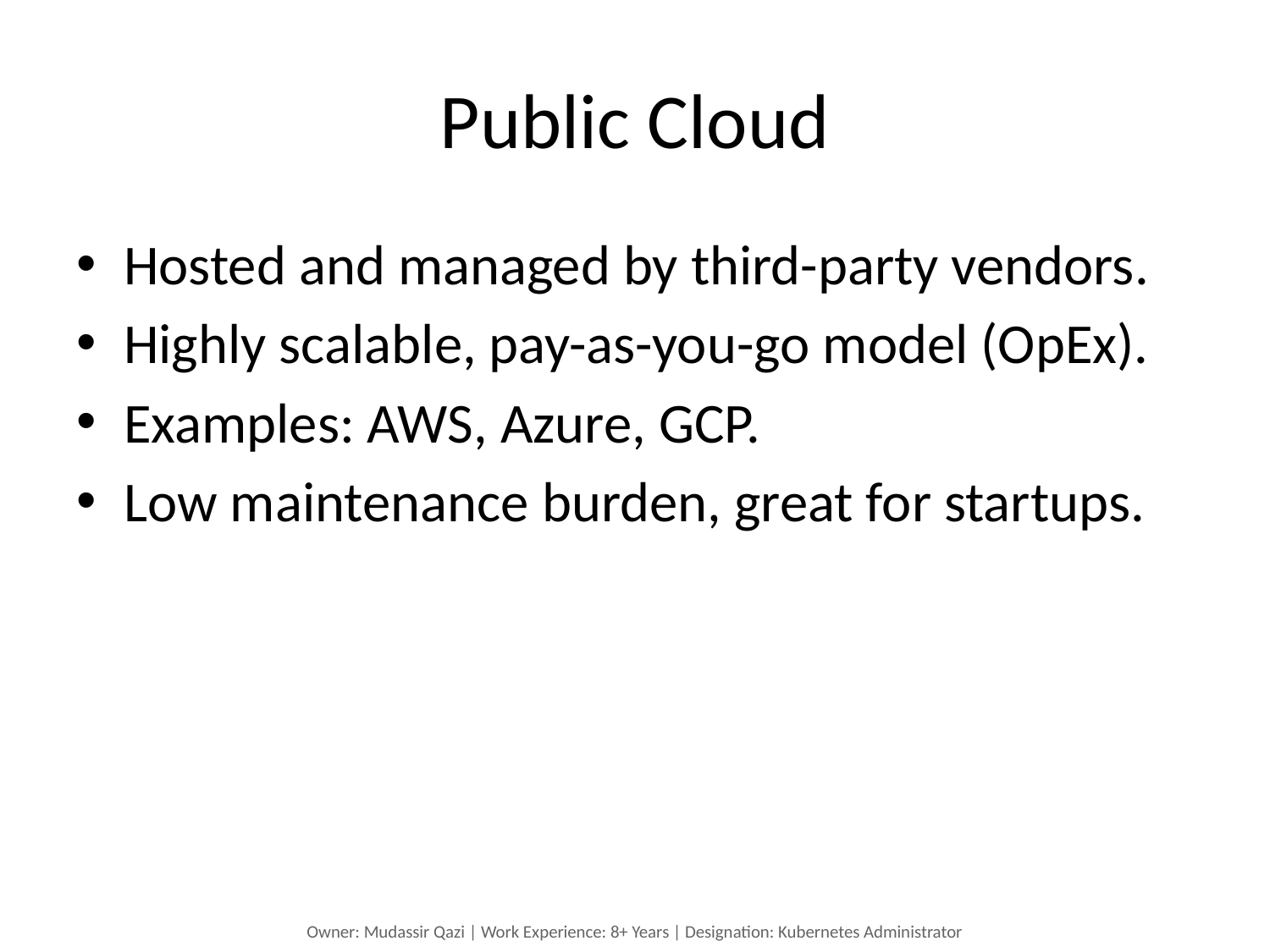

# Public Cloud
Hosted and managed by third-party vendors.
Highly scalable, pay-as-you-go model (OpEx).
Examples: AWS, Azure, GCP.
Low maintenance burden, great for startups.

Owner: Mudassir Qazi | Work Experience: 8+ Years | Designation: Kubernetes Administrator